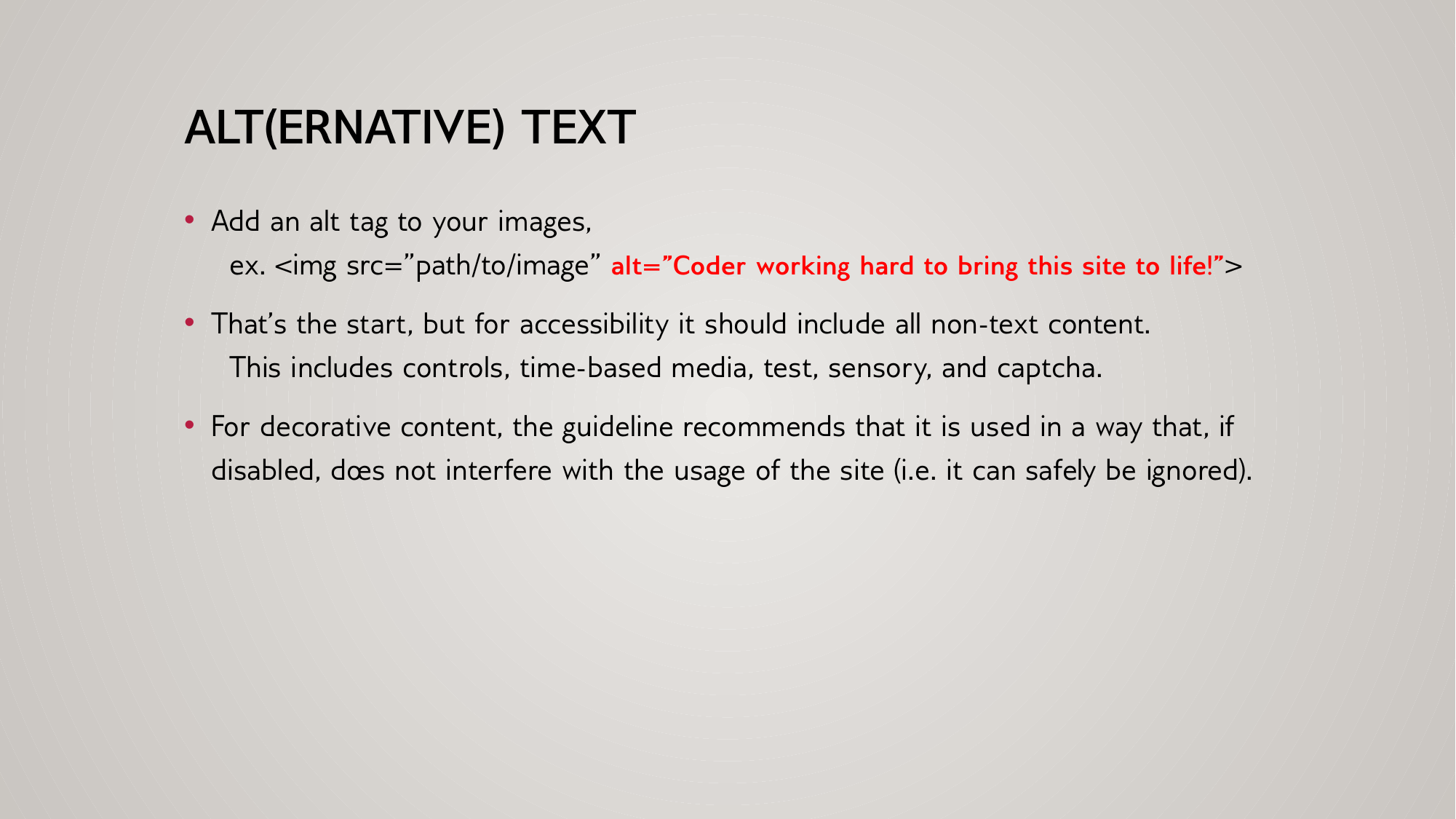

# Alt(ernative) Text
Add an alt tag to your images,
  ex. <img src=”path/to/image” alt=”Coder working hard to bring this site to life!”>
That’s the start, but for accessibility it should include all non-text content.
  This includes controls, time-based media, test, sensory, and captcha.
For decorative content, the guideline recommends that it is used in a way that, if disabled, does not interfere with the usage of the site (i.e. it can safely be ignored).